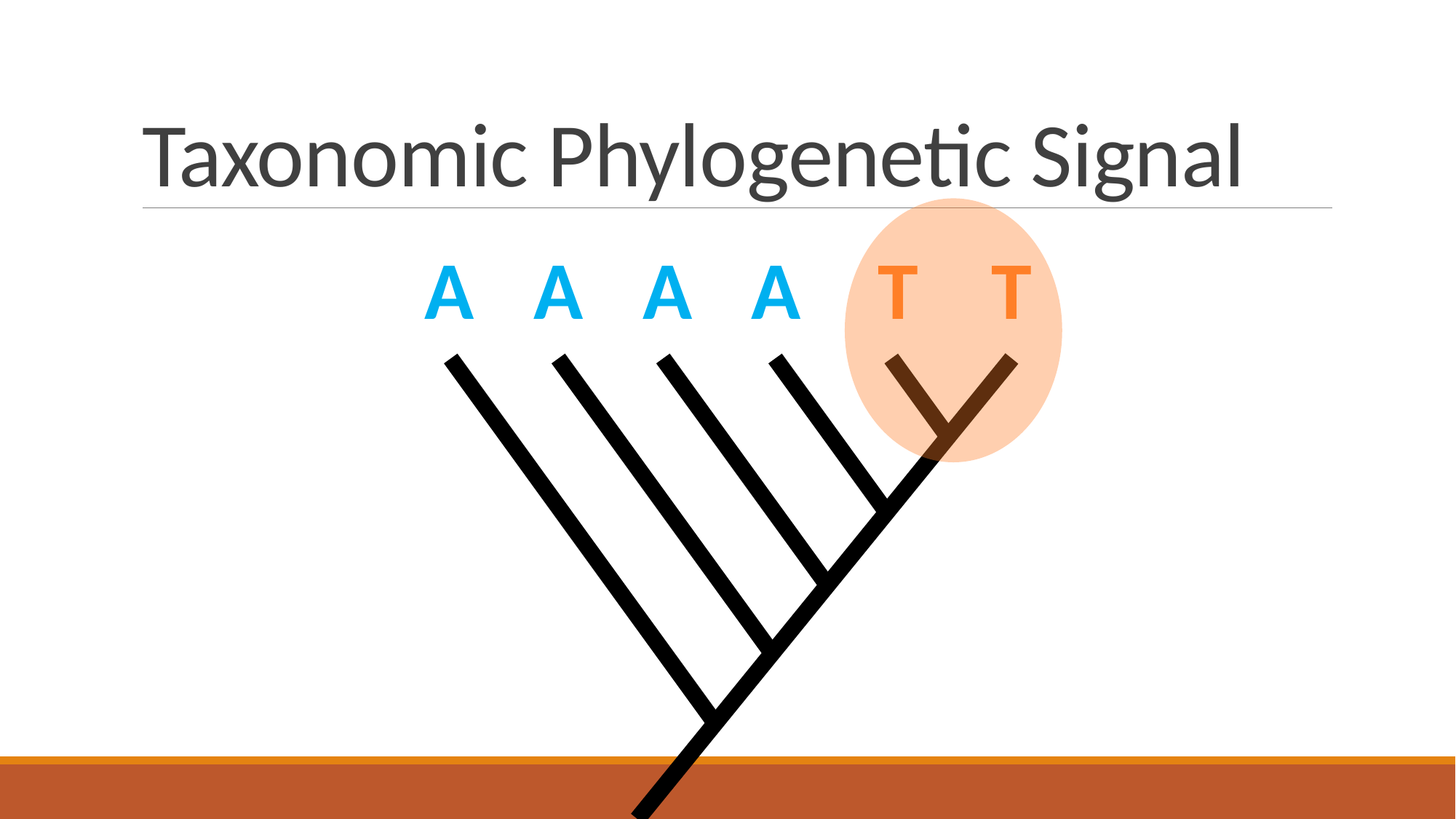

# Taxonomic Phylogenetic Signal

A
A
A
A
T
T